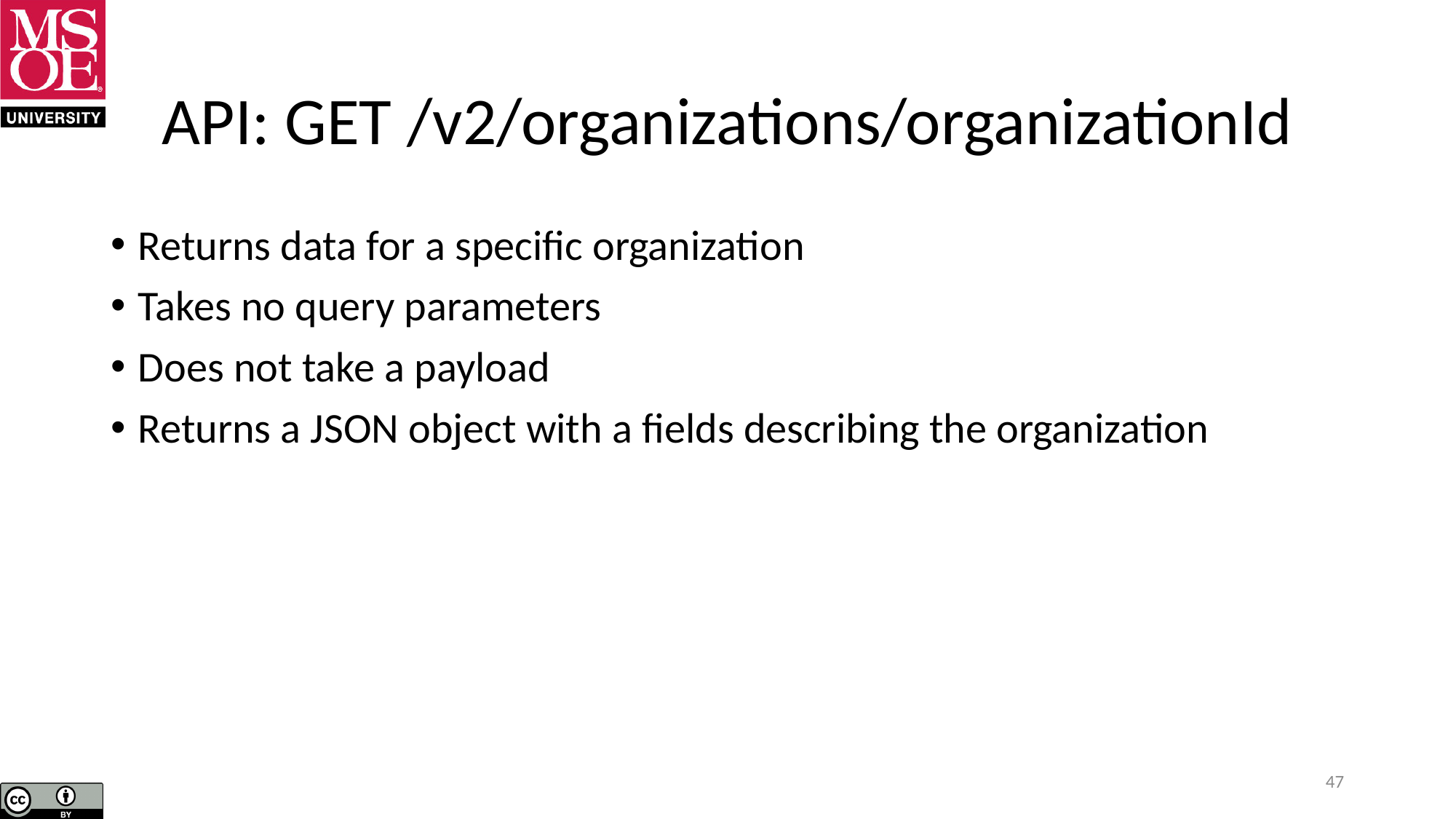

# API: GET /v2/organizations/organizationId
Returns data for a specific organization
Takes no query parameters
Does not take a payload
Returns a JSON object with a fields describing the organization
47